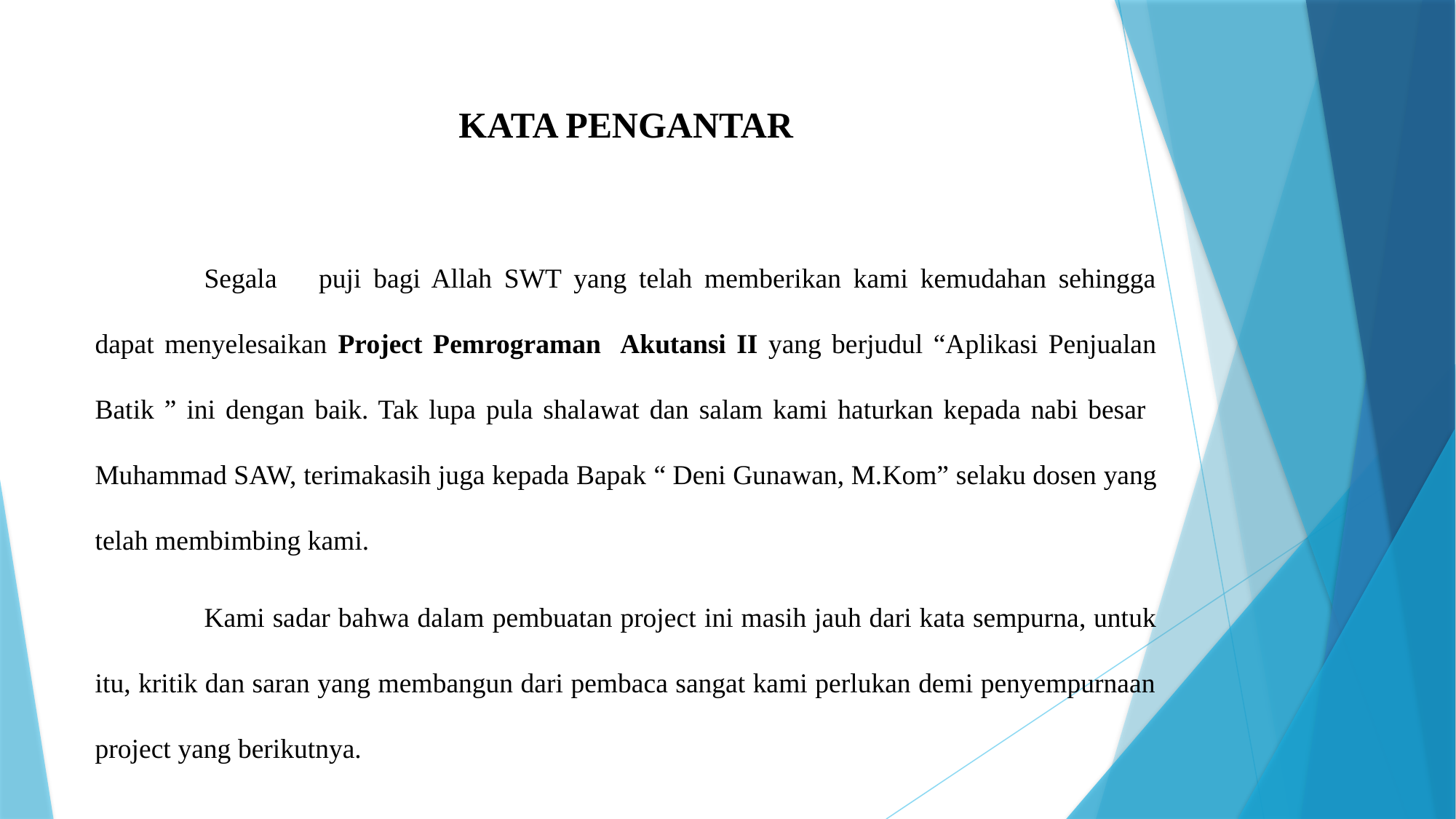

KATA PENGANTAR

	Segala 	puji bagi Allah SWT yang telah memberikan kami kemudahan sehingga dapat menyelesaikan Project Pemrograman  Akutansi II yang berjudul “Aplikasi Penjualan Batik ” ini dengan baik. Tak lupa pula shalawat dan salam kami haturkan kepada nabi besar  Muhammad SAW, terimakasih juga kepada Bapak “ Deni Gunawan, M.Kom” selaku dosen yang telah membimbing kami.
	Kami sadar bahwa dalam pembuatan project ini masih jauh dari kata sempurna, untuk itu, kritik dan saran yang membangun dari pembaca sangat kami perlukan demi penyempurnaan project yang berikutnya.